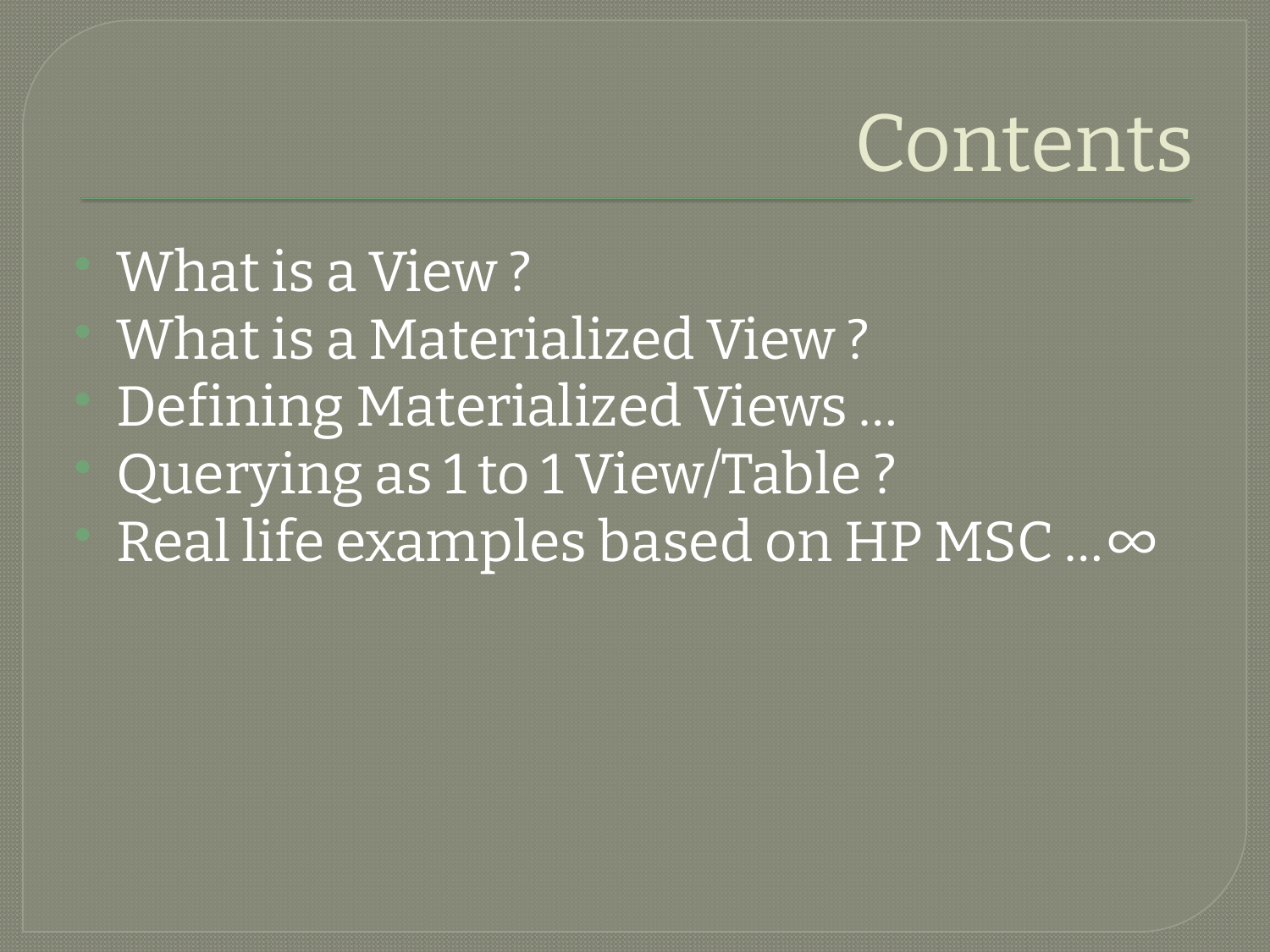

# Contents
What is a View ?
What is a Materialized View ?
Defining Materialized Views …
Querying as 1 to 1 View/Table ?
Real life examples based on HP MSC …∞